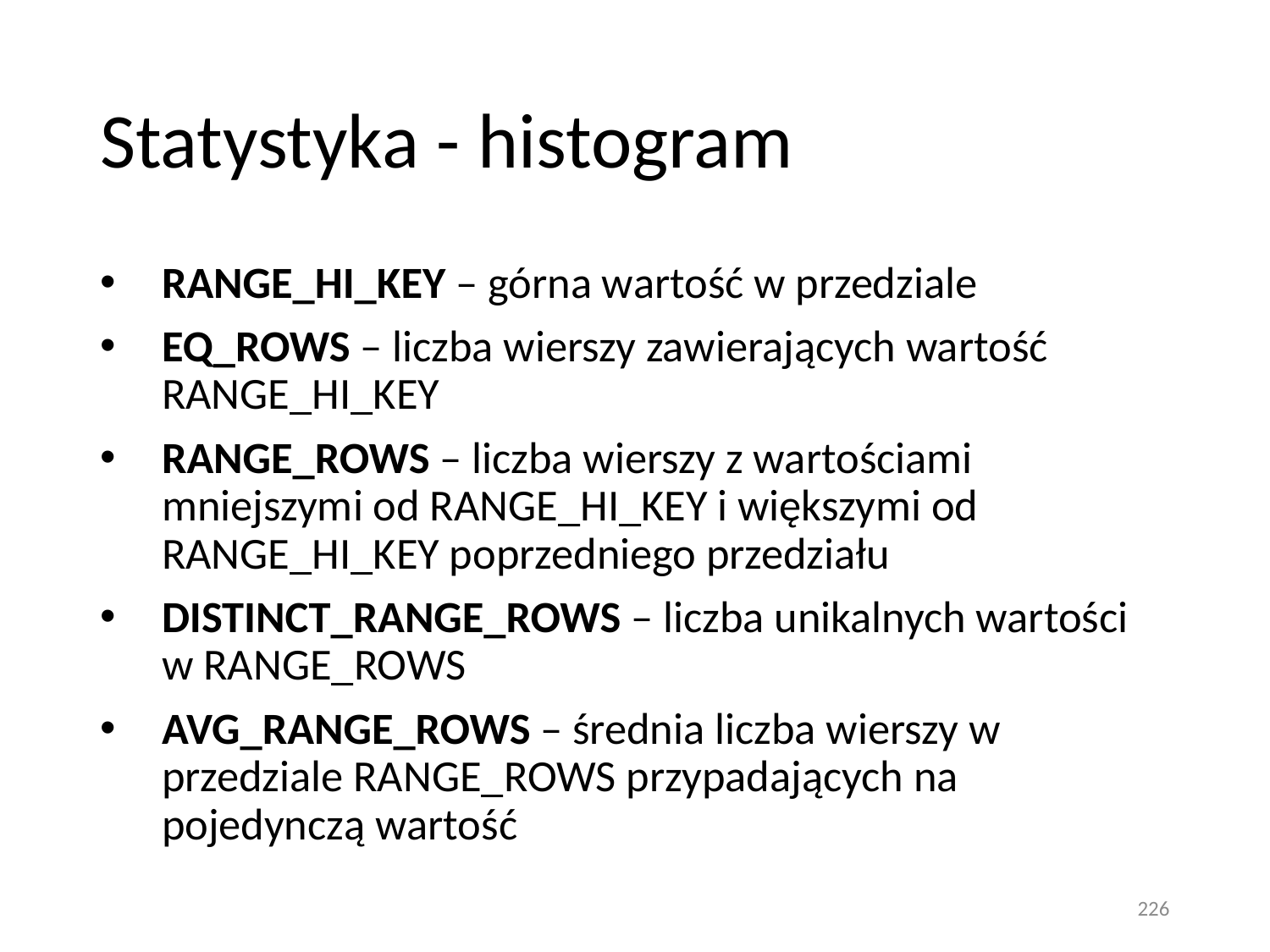

# Statystyka - histogram
RANGE_HI_KEY – górna wartość w przedziale
EQ_ROWS – liczba wierszy zawierających wartość RANGE_HI_KEY
RANGE_ROWS – liczba wierszy z wartościami mniejszymi od RANGE_HI_KEY i większymi od RANGE_HI_KEY poprzedniego przedziału
DISTINCT_RANGE_ROWS – liczba unikalnych wartości w RANGE_ROWS
AVG_RANGE_ROWS – średnia liczba wierszy w przedziale RANGE_ROWS przypadających na pojedynczą wartość
226